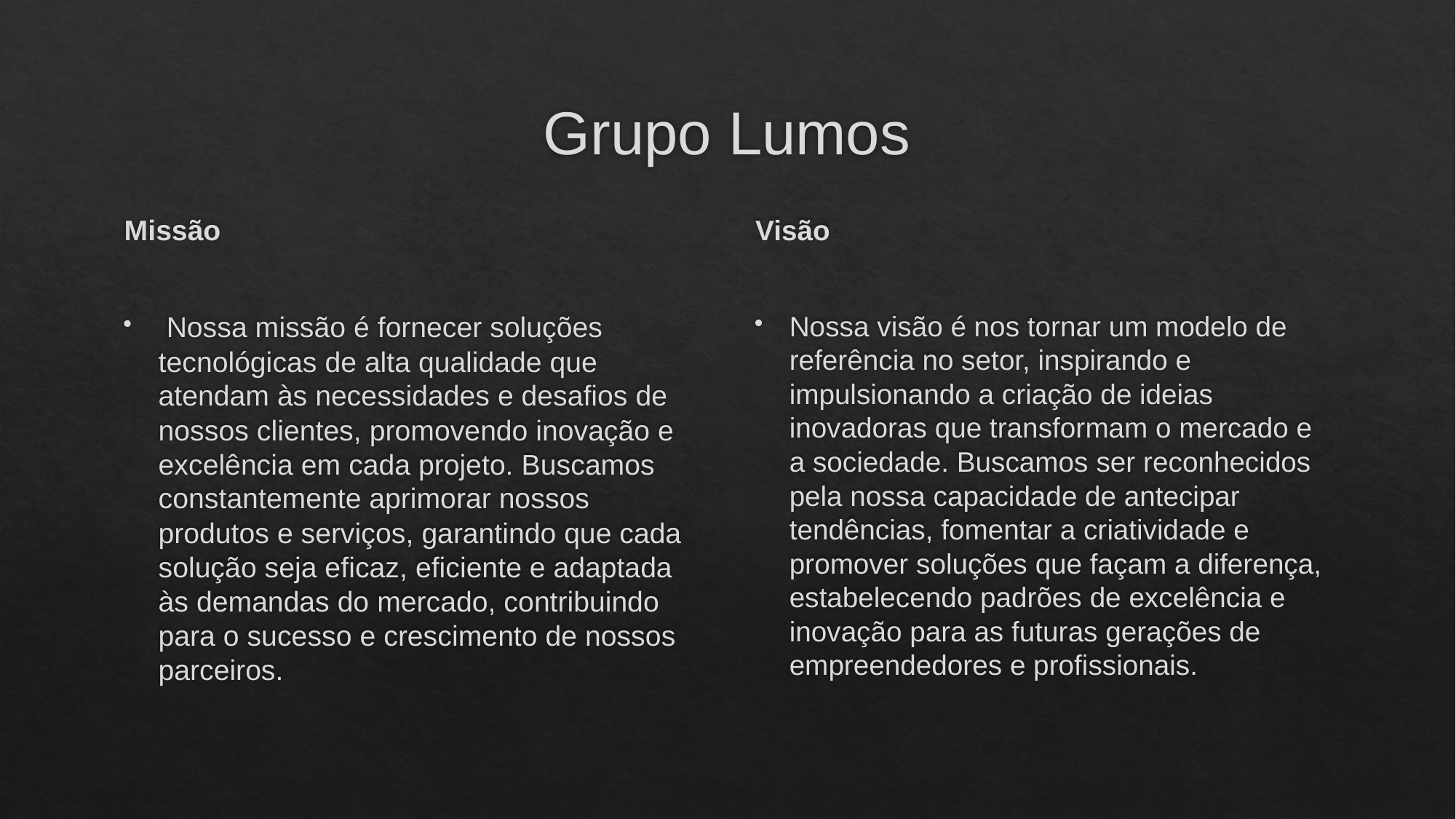

# Grupo Lumos
Missão

 Nossa missão é fornecer soluções tecnológicas de alta qualidade que atendam às necessidades e desafios de nossos clientes, promovendo inovação e excelência em cada projeto. Buscamos constantemente aprimorar nossos produtos e serviços, garantindo que cada solução seja eficaz, eficiente e adaptada às demandas do mercado, contribuindo para o sucesso e crescimento de nossos parceiros.
Visão

Nossa visão é nos tornar um modelo de referência no setor, inspirando e impulsionando a criação de ideias inovadoras que transformam o mercado e a sociedade. Buscamos ser reconhecidos pela nossa capacidade de antecipar tendências, fomentar a criatividade e promover soluções que façam a diferença, estabelecendo padrões de excelência e inovação para as futuras gerações de empreendedores e profissionais.